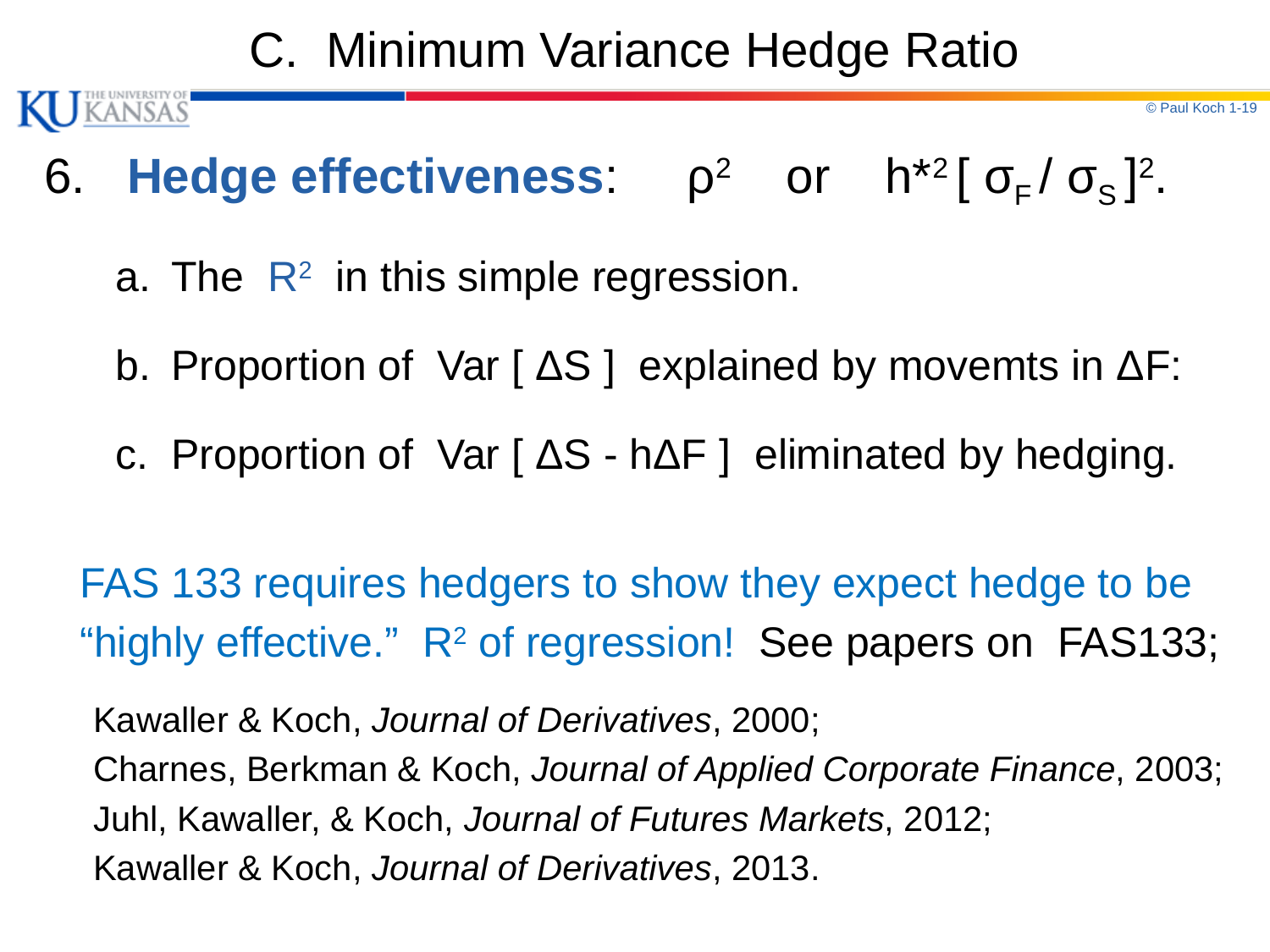

# C.  Minimum Variance Hedge Ratio
© Paul Koch 1-19
6.   Hedge effectiveness:     ρ2    or    h*2 [ σF / σS ]2.

      a.	The  R2  in this simple regression.

      b.	Proportion of  Var [ ΔS ]  explained by movemts in ΔF:

      c.	Proportion of  Var [ ΔS - hΔF ]  eliminated by hedging.

   FAS 133 requires hedgers to show they expect hedge to be
   “highly effective.”  R2 of regression!  See papers on  FAS133;
     Kawaller & Koch, Journal of Derivatives, 2000;
     Charnes, Berkman & Koch, Journal of Applied Corporate Finance, 2003;
     Juhl, Kawaller, & Koch, Journal of Futures Markets, 2012;
     Kawaller & Koch, Journal of Derivatives, 2013.